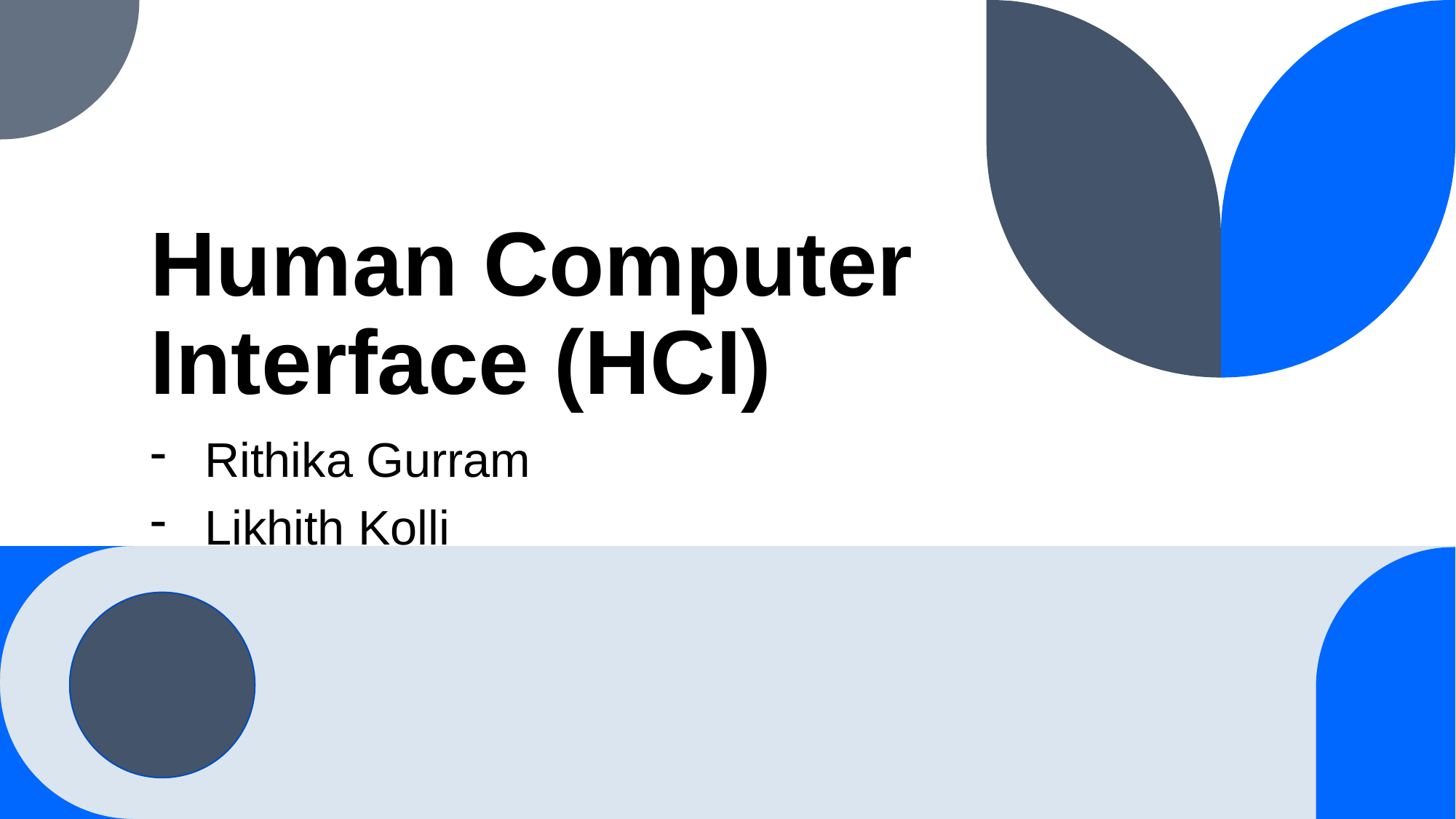

# Human Computer Interface (HCI)
Rithika Gurram
Likhith Kolli